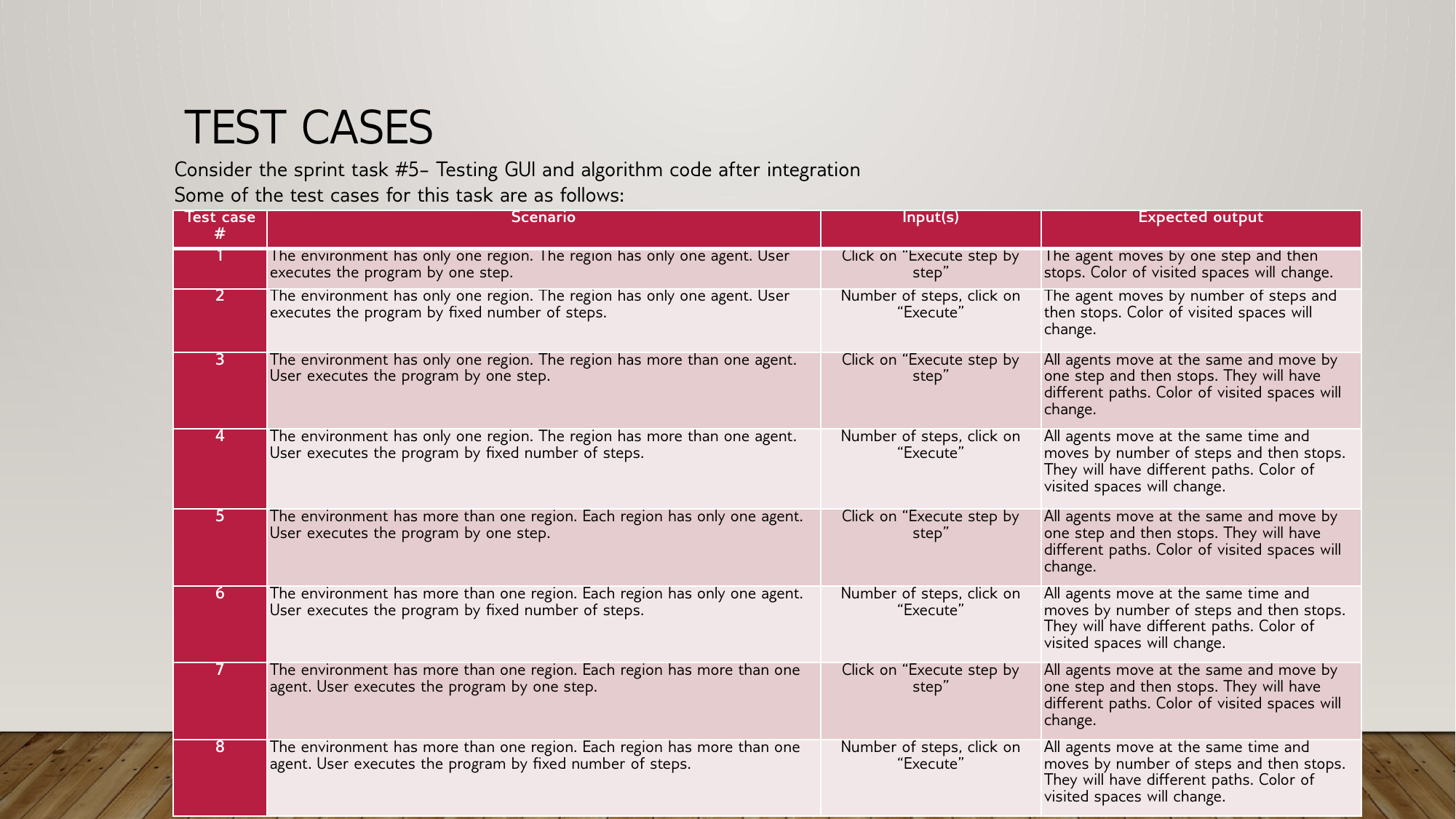

# Test cases
Consider the sprint task #5– Testing GUI and algorithm code after integration
Some of the test cases for this task are as follows:

| Test case # | Scenario | Input(s) | Expected output |
| --- | --- | --- | --- |
| 1 | The environment has only one region. The region has only one agent. User executes the program by one step. | Click on “Execute step by step” | The agent moves by one step and then stops. Color of visited spaces will change. |
| 2 | The environment has only one region. The region has only one agent. User executes the program by fixed number of steps. | Number of steps, click on “Execute” | The agent moves by number of steps and then stops. Color of visited spaces will change. |
| 3 | The environment has only one region. The region has more than one agent. User executes the program by one step. | Click on “Execute step by step” | All agents move at the same and move by one step and then stops. They will have different paths. Color of visited spaces will change. |
| 4 | The environment has only one region. The region has more than one agent. User executes the program by fixed number of steps. | Number of steps, click on “Execute” | All agents move at the same time and moves by number of steps and then stops. They will have different paths. Color of visited spaces will change. |
| 5 | The environment has more than one region. Each region has only one agent. User executes the program by one step. | Click on “Execute step by step” | All agents move at the same and move by one step and then stops. They will have different paths. Color of visited spaces will change. |
| 6 | The environment has more than one region. Each region has only one agent. User executes the program by fixed number of steps. | Number of steps, click on “Execute” | All agents move at the same time and moves by number of steps and then stops. They will have different paths. Color of visited spaces will change. |
| 7 | The environment has more than one region. Each region has more than one agent. User executes the program by one step. | Click on “Execute step by step” | All agents move at the same and move by one step and then stops. They will have different paths. Color of visited spaces will change. |
| 8 | The environment has more than one region. Each region has more than one agent. User executes the program by fixed number of steps. | Number of steps, click on “Execute” | All agents move at the same time and moves by number of steps and then stops. They will have different paths. Color of visited spaces will change. |